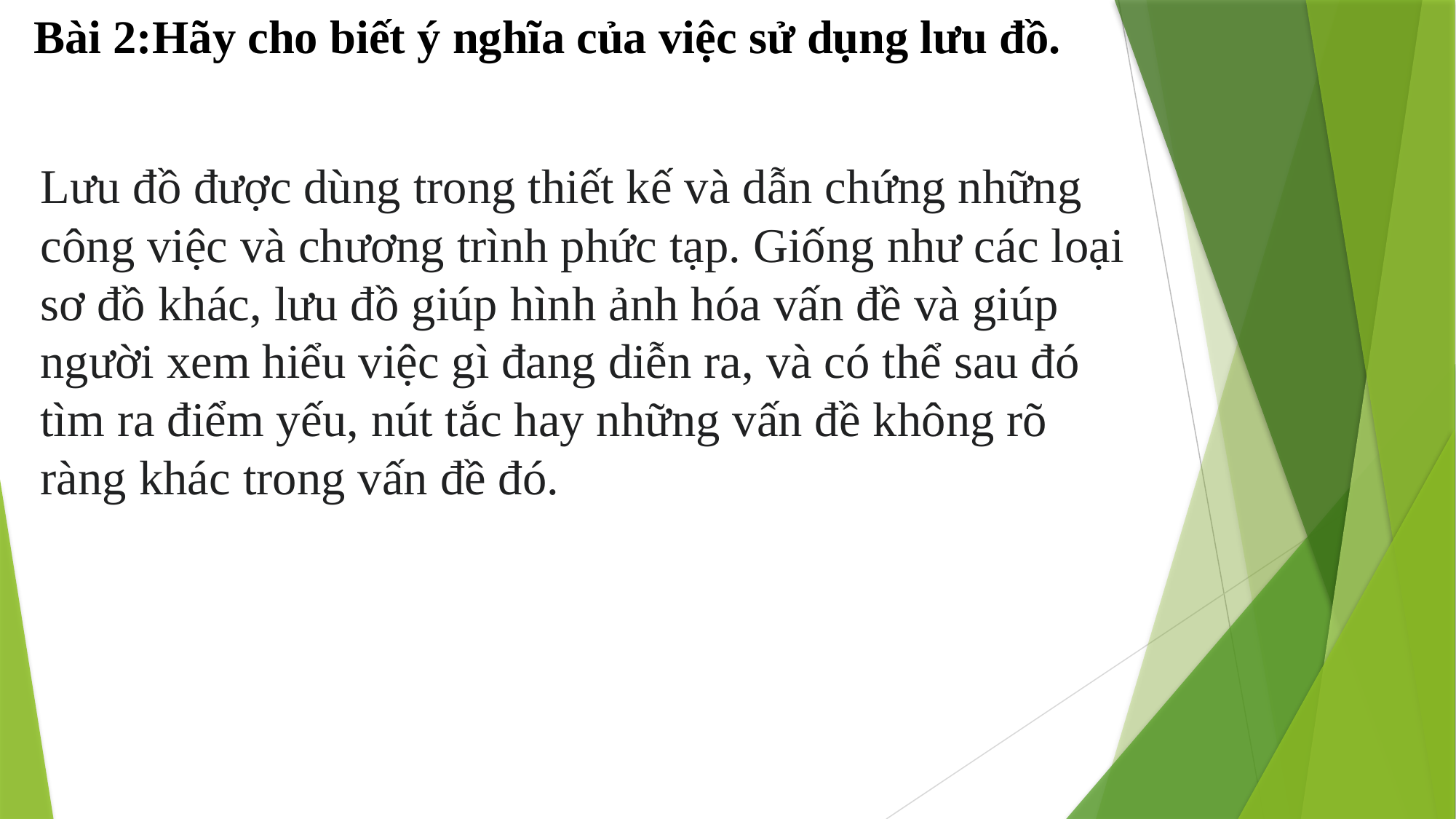

Bài 2:Hãy cho biết ý nghĩa của việc sử dụng lưu đồ.
Lưu đồ được dùng trong thiết kế và dẫn chứng những công việc và chương trình phức tạp. Giống như các loại sơ đồ khác, lưu đồ giúp hình ảnh hóa vấn đề và giúp người xem hiểu việc gì đang diễn ra, và có thể sau đó tìm ra điểm yếu, nút tắc hay những vấn đề không rõ ràng khác trong vấn đề đó.